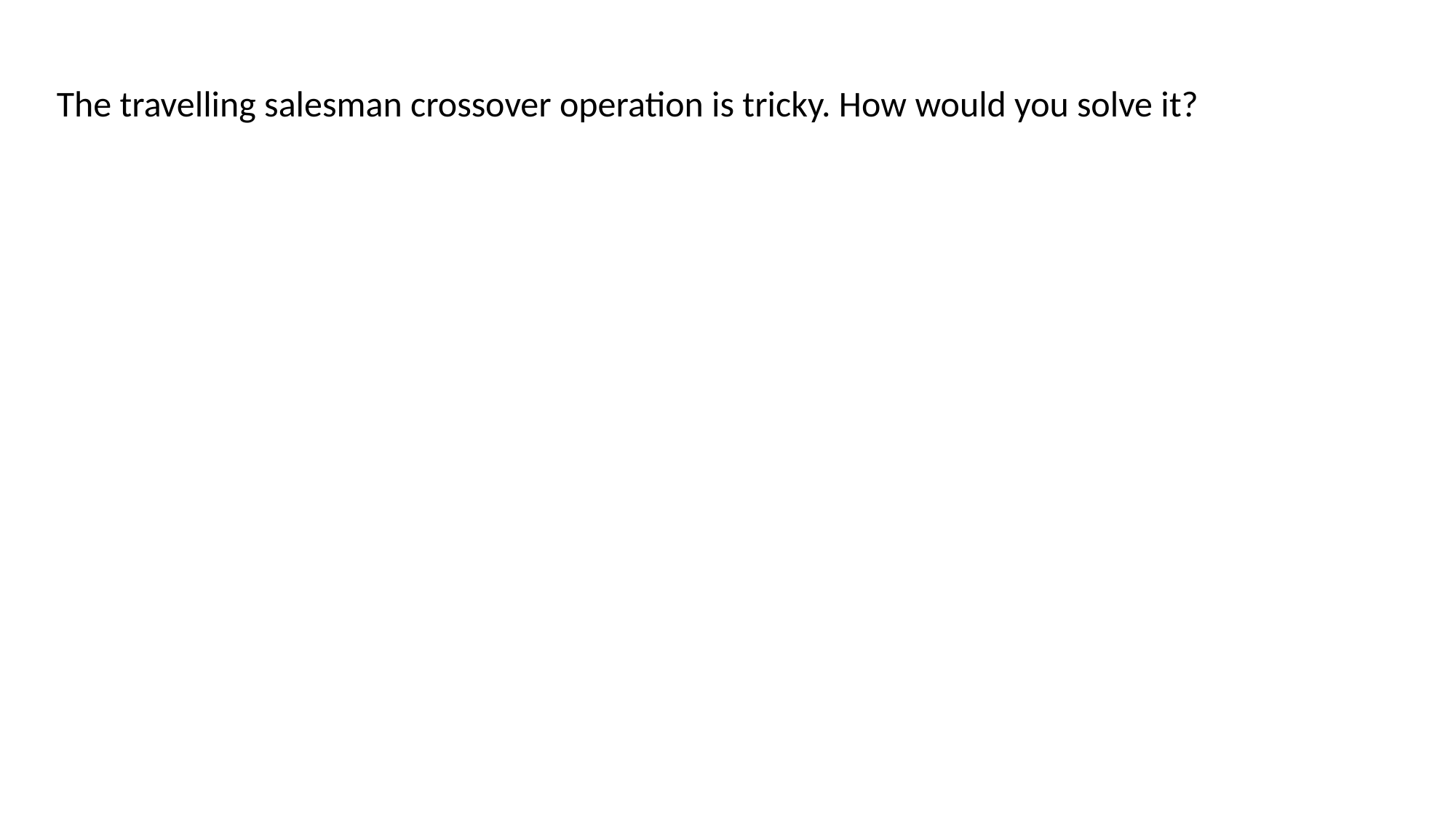

# The travelling salesman crossover operation is tricky. How would you solve it?